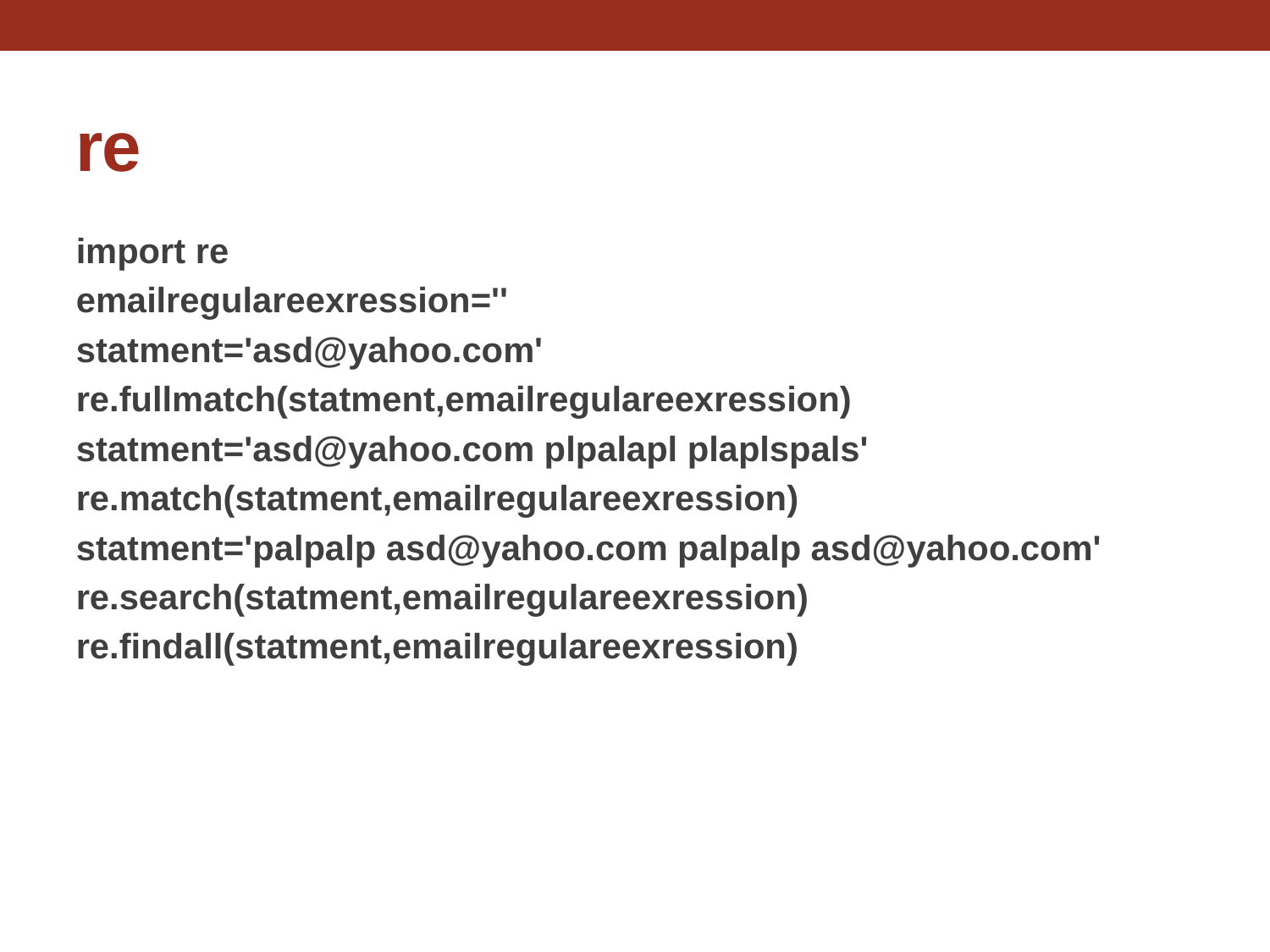

re
import re
emailregulareexression=''
statment='asd@yahoo.com'
re.fullmatch(statment,emailregulareexression)
statment='asd@yahoo.com plpalapl plaplspals'
re.match(statment,emailregulareexression)
statment='palpalp asd@yahoo.com palpalp asd@yahoo.com'
re.search(statment,emailregulareexression)
re.findall(statment,emailregulareexression)